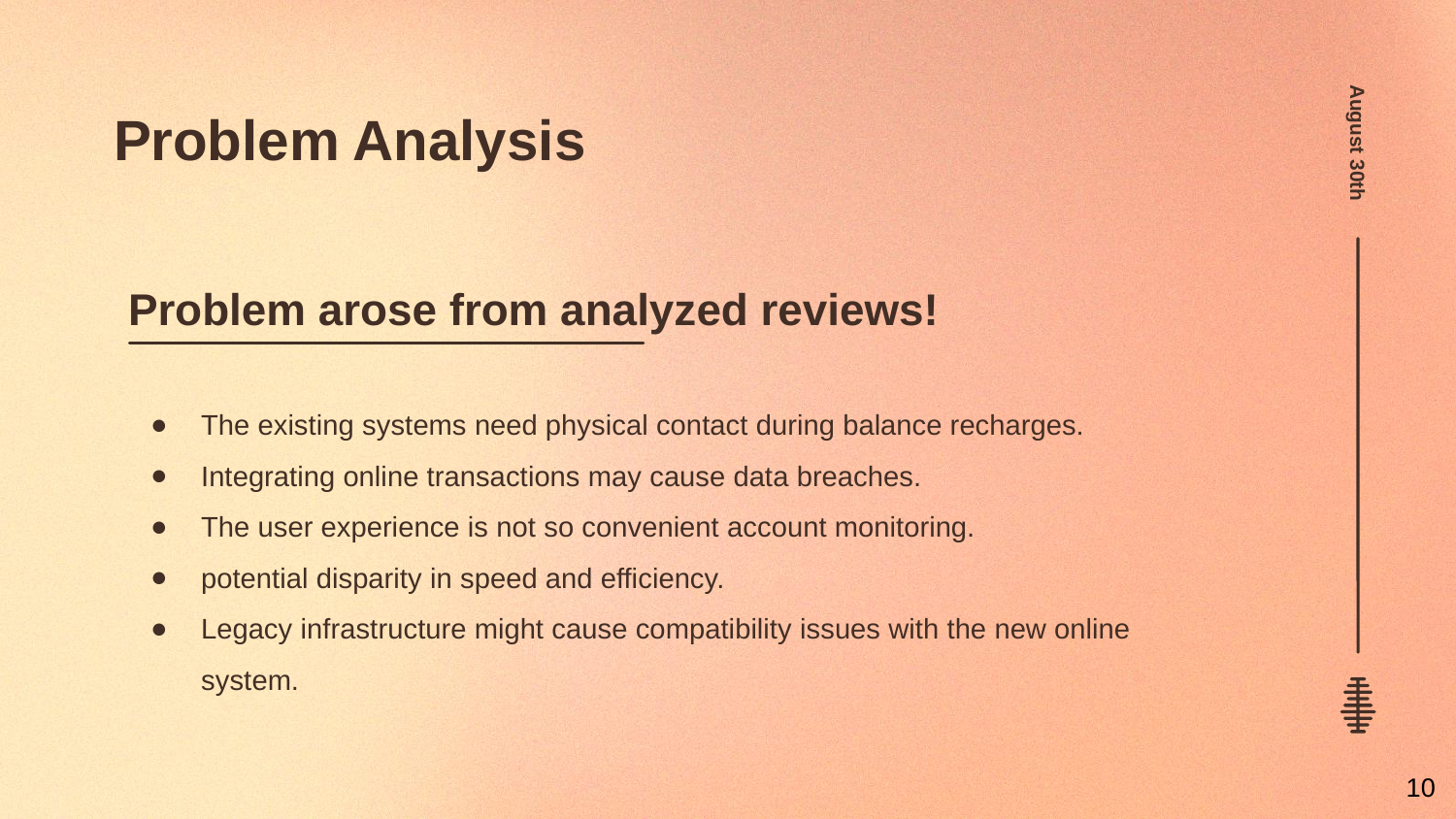

# Problem Analysis
August 30th
Problem arose from analyzed reviews!
The existing systems need physical contact during balance recharges.
Integrating online transactions may cause data breaches.
The user experience is not so convenient account monitoring.
potential disparity in speed and efficiency.
Legacy infrastructure might cause compatibility issues with the new online system.

10